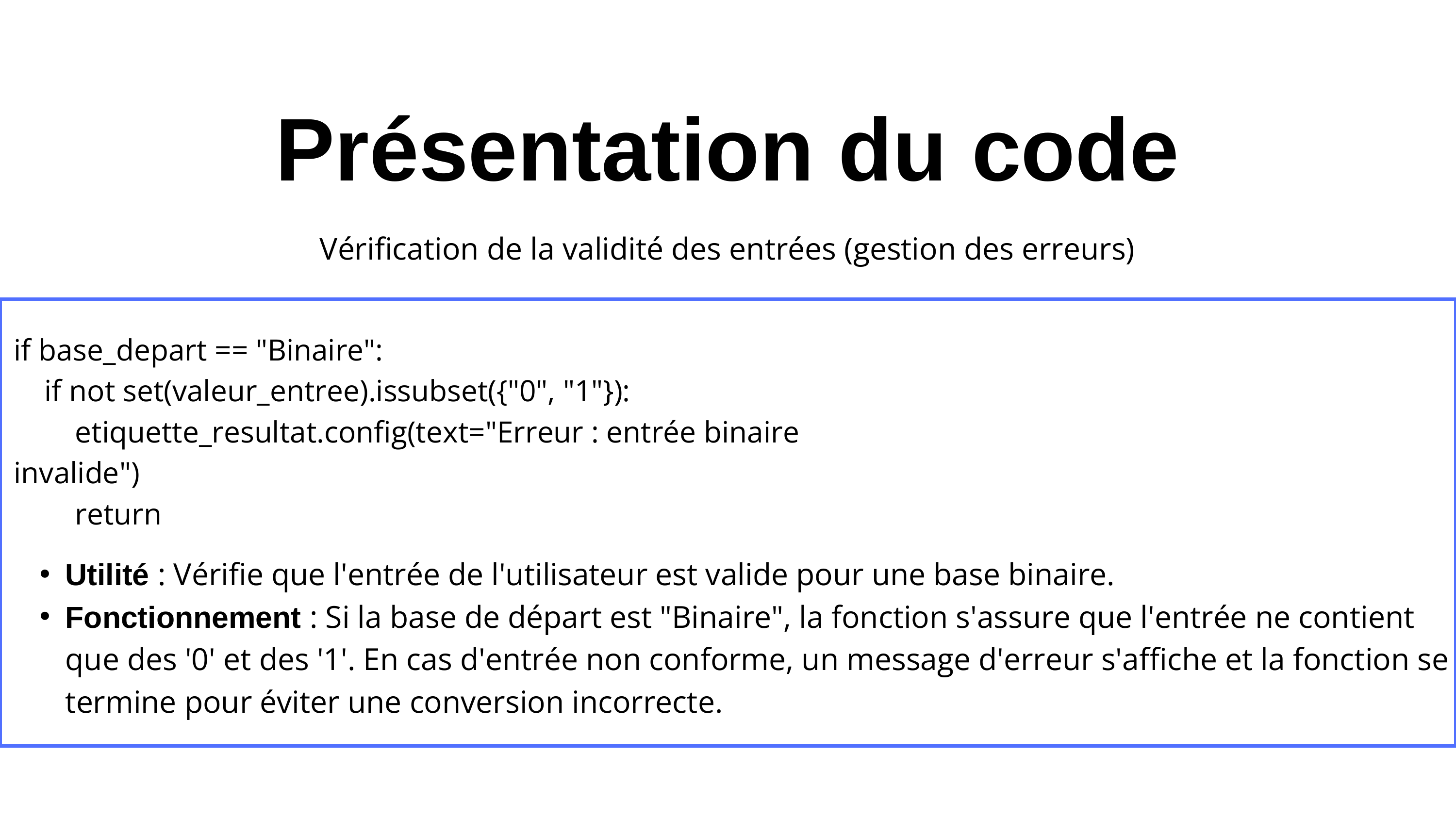

Présentation du code
Vérification de la validité des entrées (gestion des erreurs)

if base_depart == "Binaire":
    if not set(valeur_entree).issubset({"0", "1"}):
        etiquette_resultat.config(text="Erreur : entrée binaire invalide")
        return
Utilité : Vérifie que l'entrée de l'utilisateur est valide pour une base binaire.
Fonctionnement : Si la base de départ est "Binaire", la fonction s'assure que l'entrée ne contient que des '0' et des '1'. En cas d'entrée non conforme, un message d'erreur s'affiche et la fonction se termine pour éviter une conversion incorrecte.